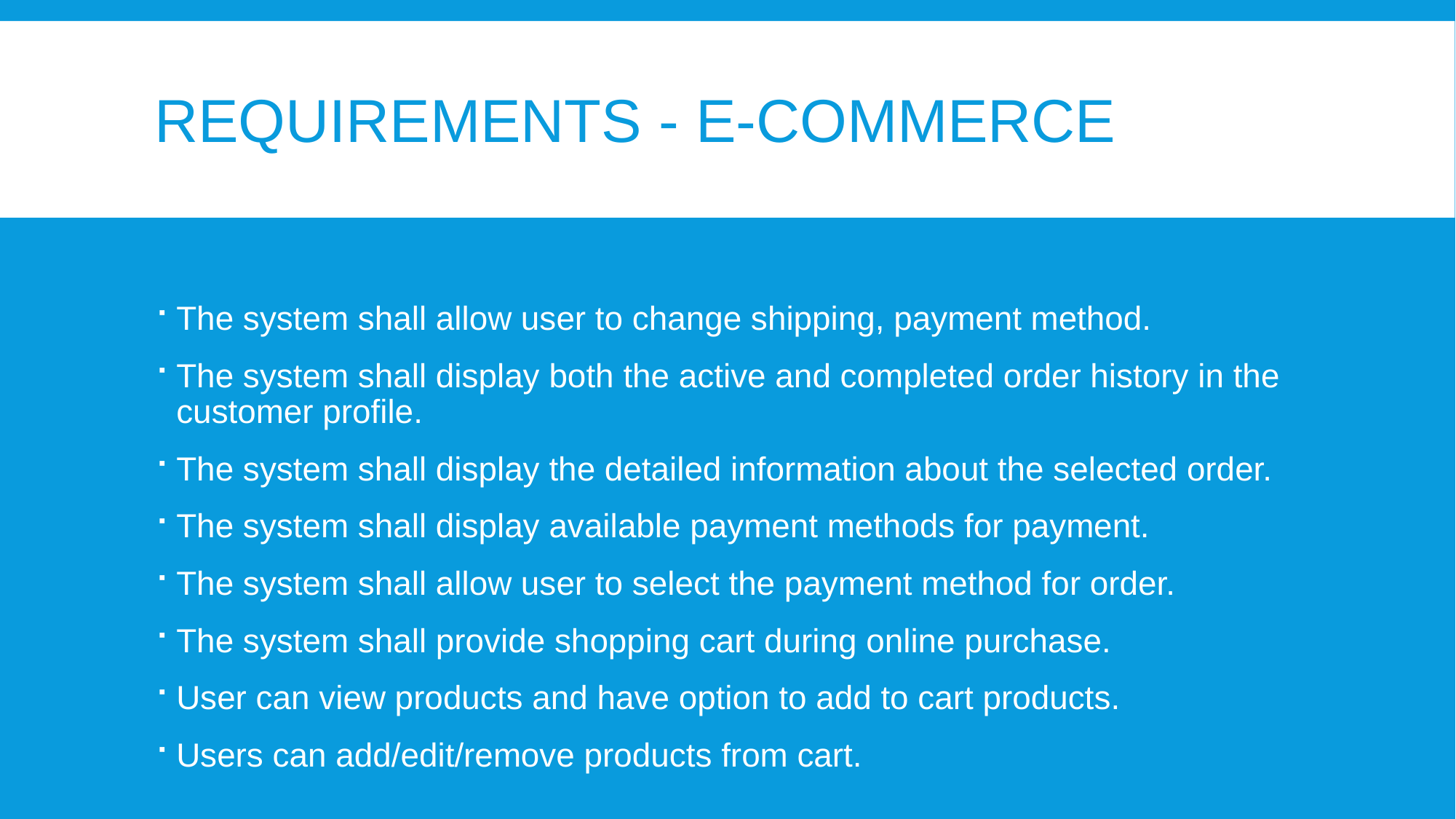

# Requirements - E-Commerce
The system shall allow user to change shipping, payment method.
The system shall display both the active and completed order history in the customer profile.
The system shall display the detailed information about the selected order.
The system shall display available payment methods for payment.
The system shall allow user to select the payment method for order.
The system shall provide shopping cart during online purchase.
User can view products and have option to add to cart products.
Users can add/edit/remove products from cart.